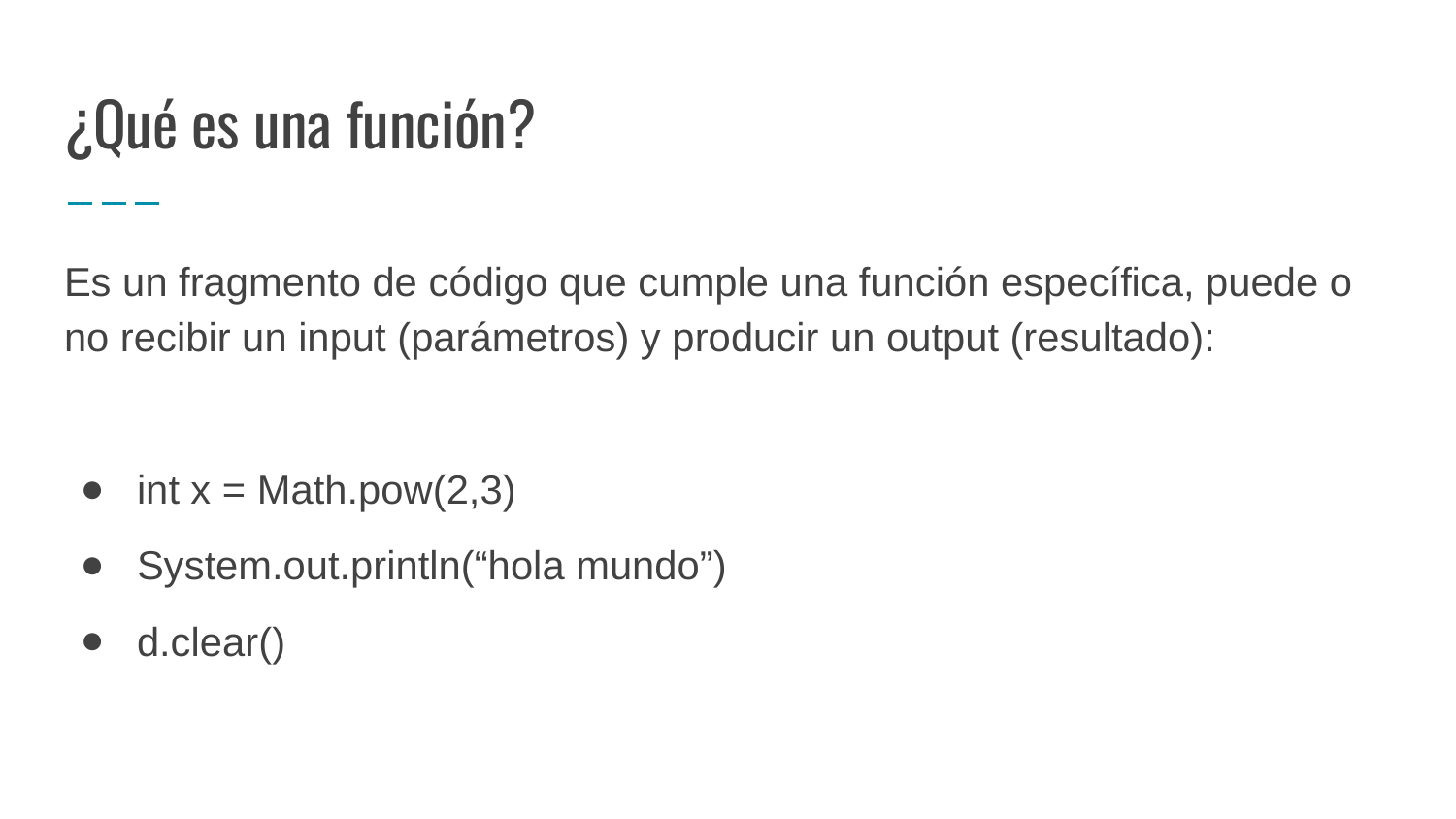

# ¿Qué es una función?
Es un fragmento de código que cumple una función específica, puede o no recibir un input (parámetros) y producir un output (resultado):

int x = Math.pow(2,3)
System.out.println(“hola mundo”)
d.clear()